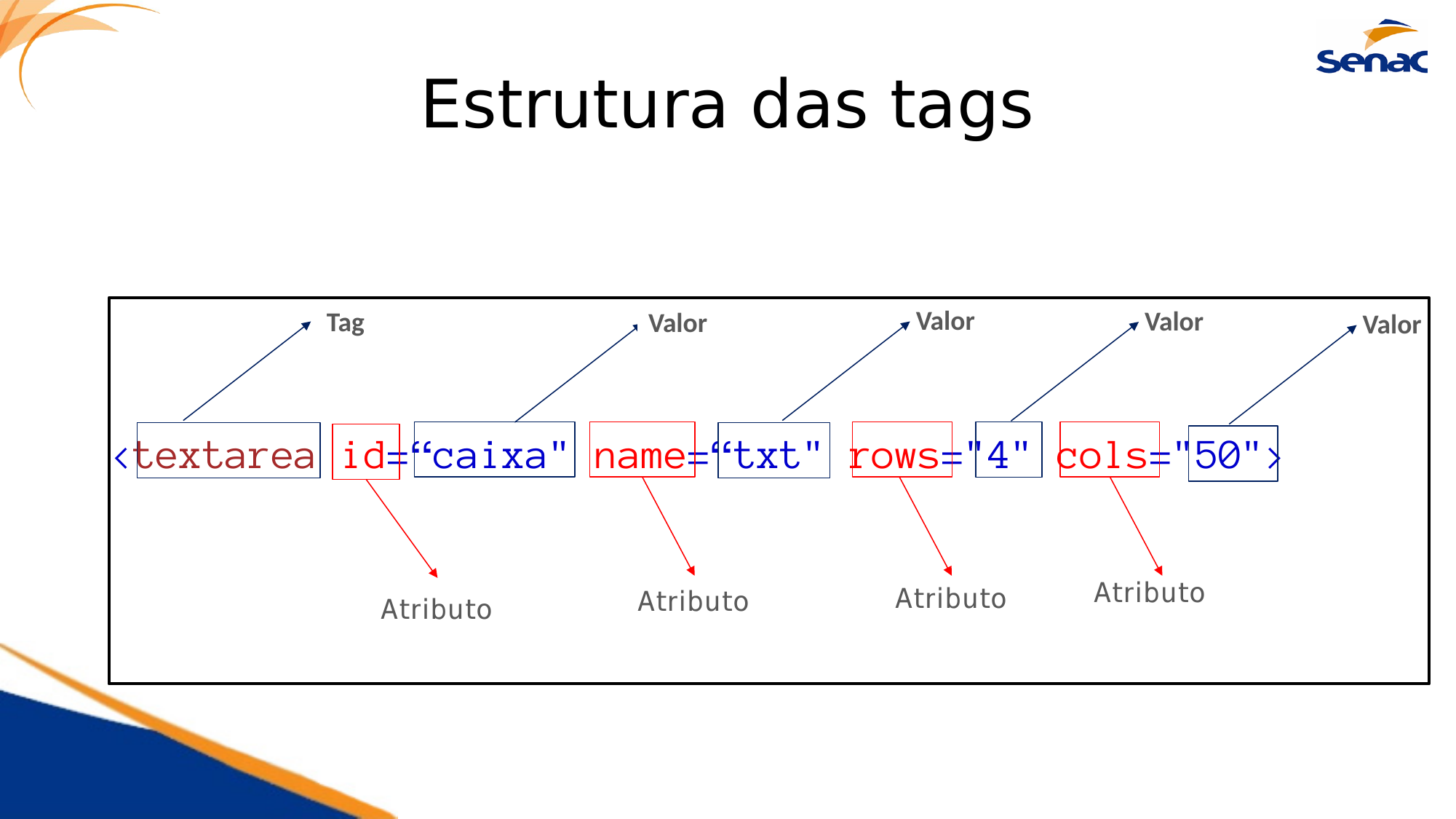

# Estrutura das tags

Valor
Valor
Tag
Valor
Valor
<textarea id=“caixa" name=“txt" rows="4" cols="50">

Atributo
Atributo
Atributo
Atributo